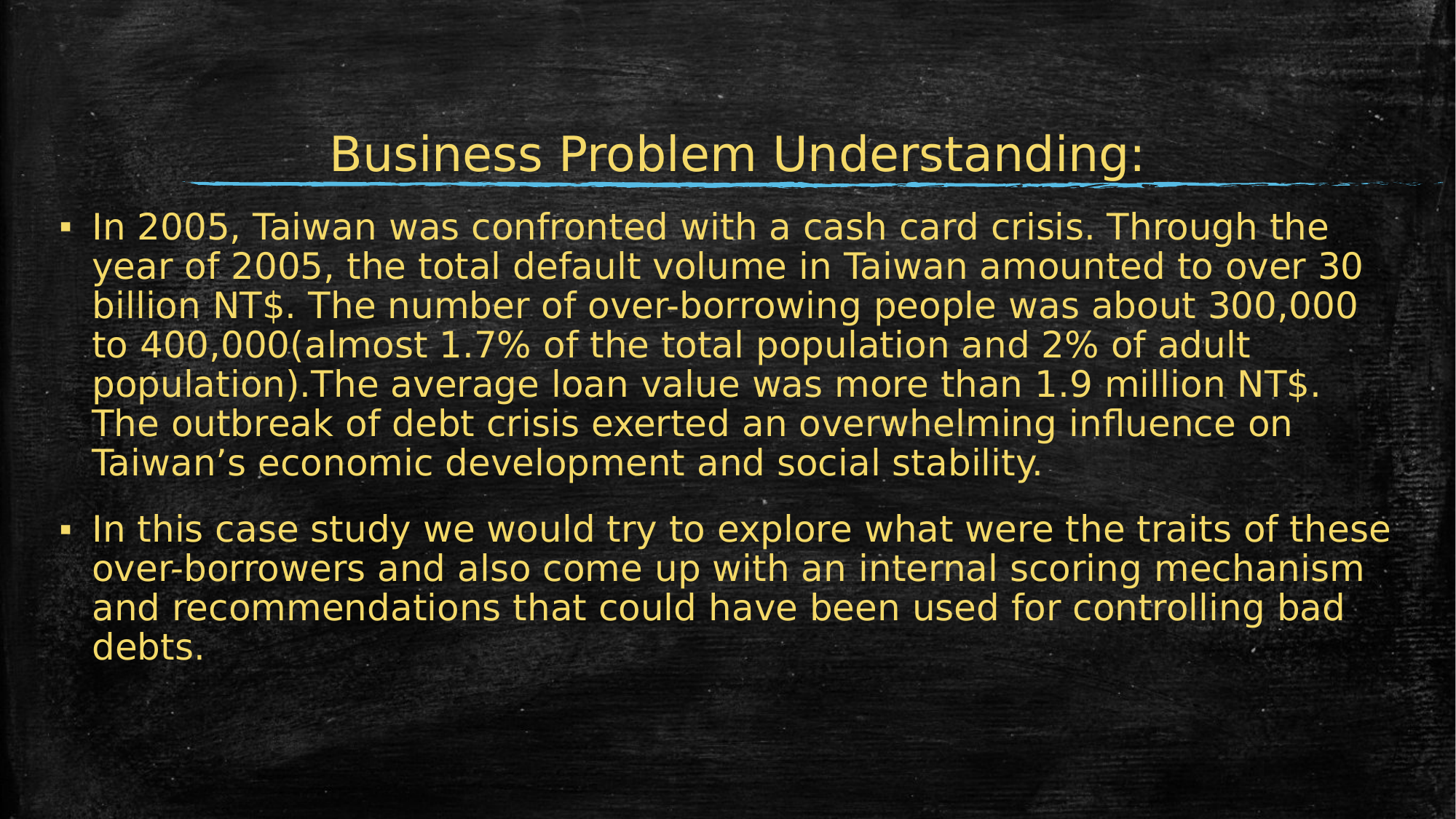

# Business Problem Understanding:
In 2005, Taiwan was confronted with a cash card crisis. Through the year of 2005, the total default volume in Taiwan amounted to over 30 billion NT$. The number of over-borrowing people was about 300,000 to 400,000(almost 1.7% of the total population and 2% of adult population).The average loan value was more than 1.9 million NT$. The outbreak of debt crisis exerted an overwhelming influence on Taiwan’s economic development and social stability.
In this case study we would try to explore what were the traits of these over-borrowers and also come up with an internal scoring mechanism and recommendations that could have been used for controlling bad debts.